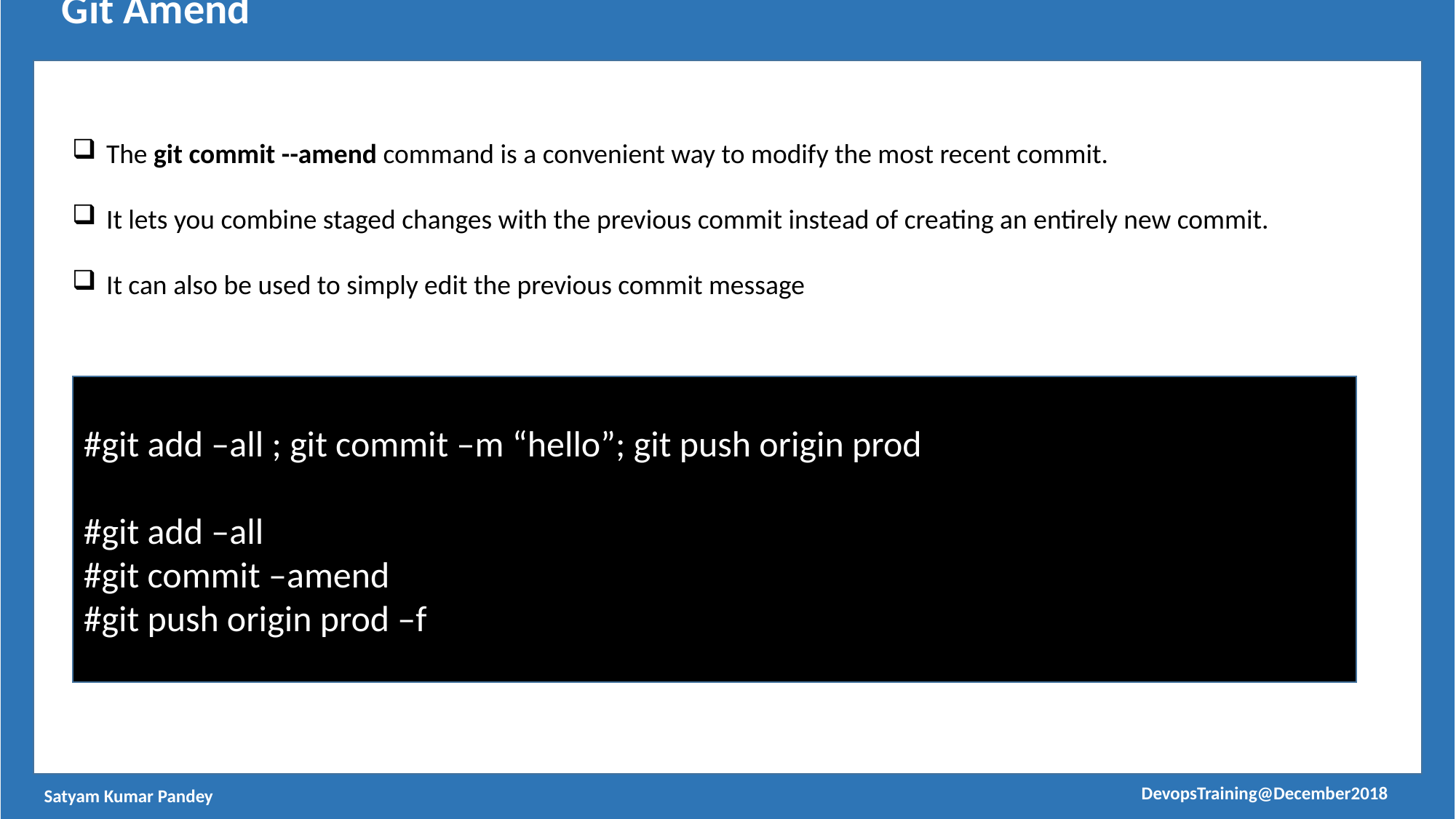

Git Amend

The git commit --amend command is a convenient way to modify the most recent commit.
It lets you combine staged changes with the previous commit instead of creating an entirely new commit.
It can also be used to simply edit the previous commit message
#git add –all ; git commit –m “hello”; git push origin prod

#git add –all
#git commit –amend
#git push origin prod –f
DevopsTraining@December2018

Satyam Kumar Pandey